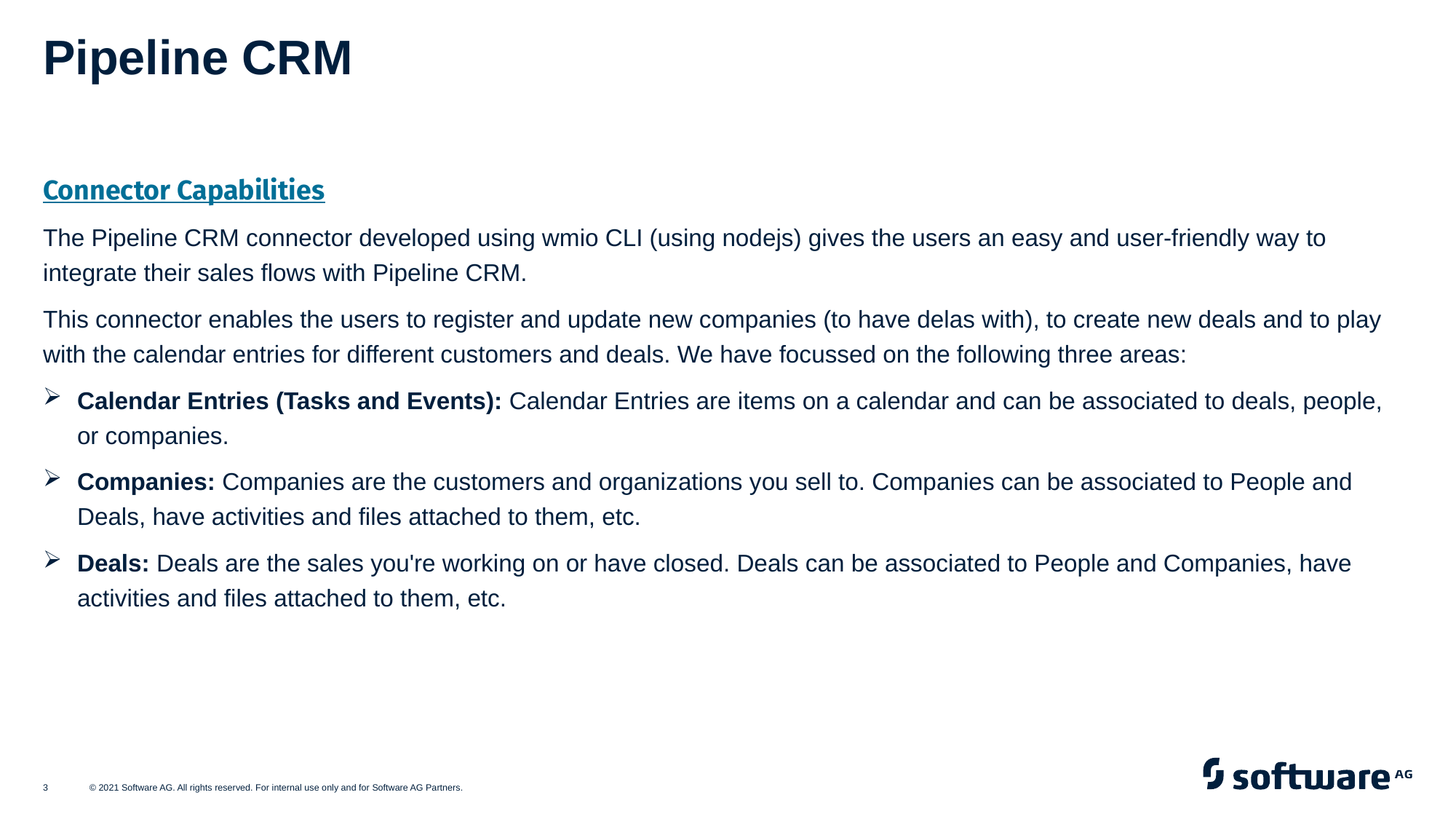

# Pipeline CRM

Connector Capabilities
The Pipeline CRM connector developed using wmio CLI (using nodejs) gives the users an easy and user-friendly way to integrate their sales flows with Pipeline CRM.
This connector enables the users to register and update new companies (to have delas with), to create new deals and to play with the calendar entries for different customers and deals. We have focussed on the following three areas:
Calendar Entries (Tasks and Events): Calendar Entries are items on a calendar and can be associated to deals, people, or companies.
Companies: Companies are the customers and organizations you sell to. Companies can be associated to People and Deals, have activities and files attached to them, etc.
Deals: Deals are the sales you're working on or have closed. Deals can be associated to People and Companies, have activities and files attached to them, etc.

3
© 2021 Software AG. All rights reserved. For internal use only and for Software AG Partners.